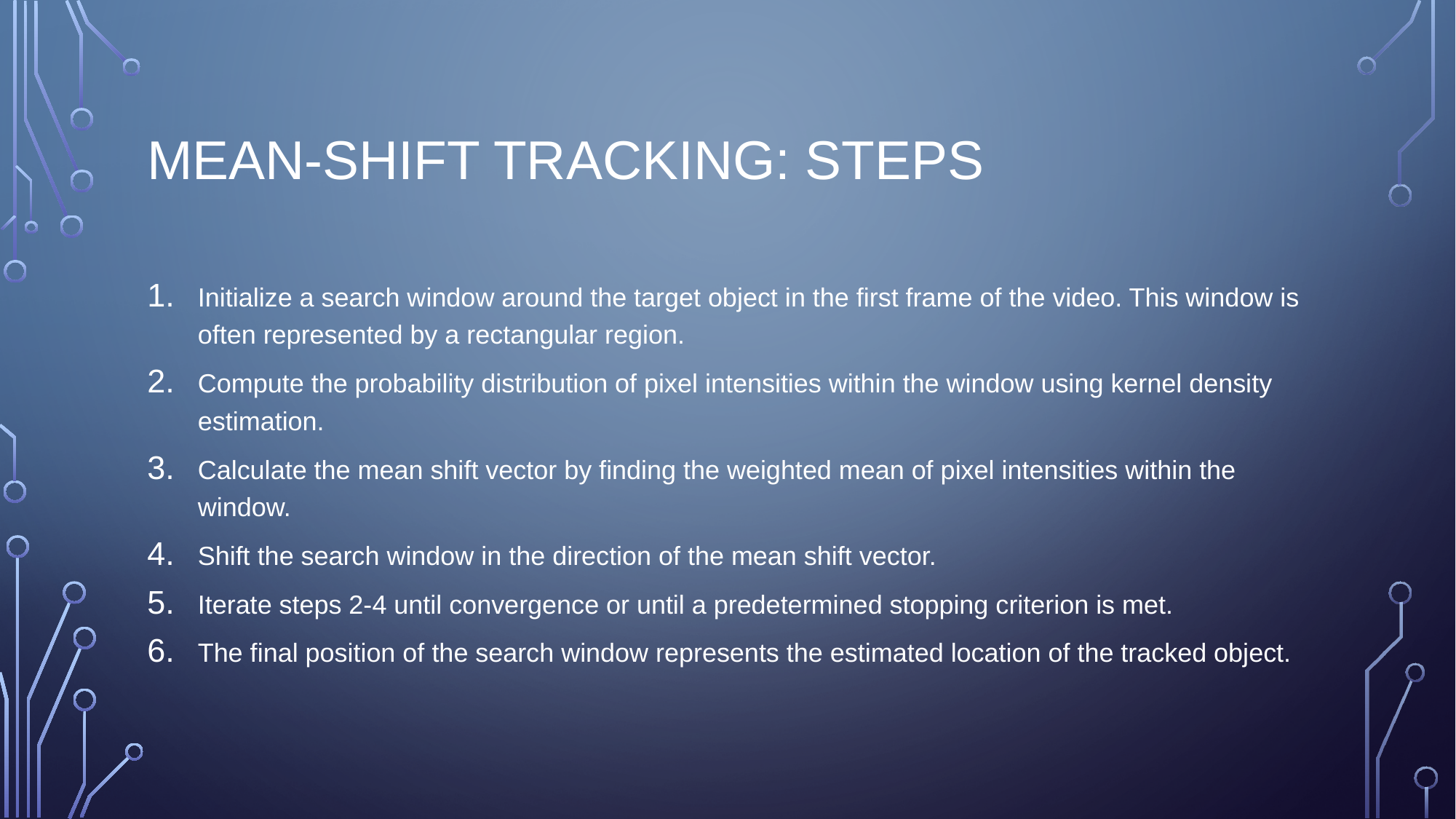

# Mean-Shift Tracking: Steps
Initialize a search window around the target object in the first frame of the video. This window is often represented by a rectangular region.
Compute the probability distribution of pixel intensities within the window using kernel density estimation.
Calculate the mean shift vector by finding the weighted mean of pixel intensities within the window.
Shift the search window in the direction of the mean shift vector.
Iterate steps 2-4 until convergence or until a predetermined stopping criterion is met.
The final position of the search window represents the estimated location of the tracked object.